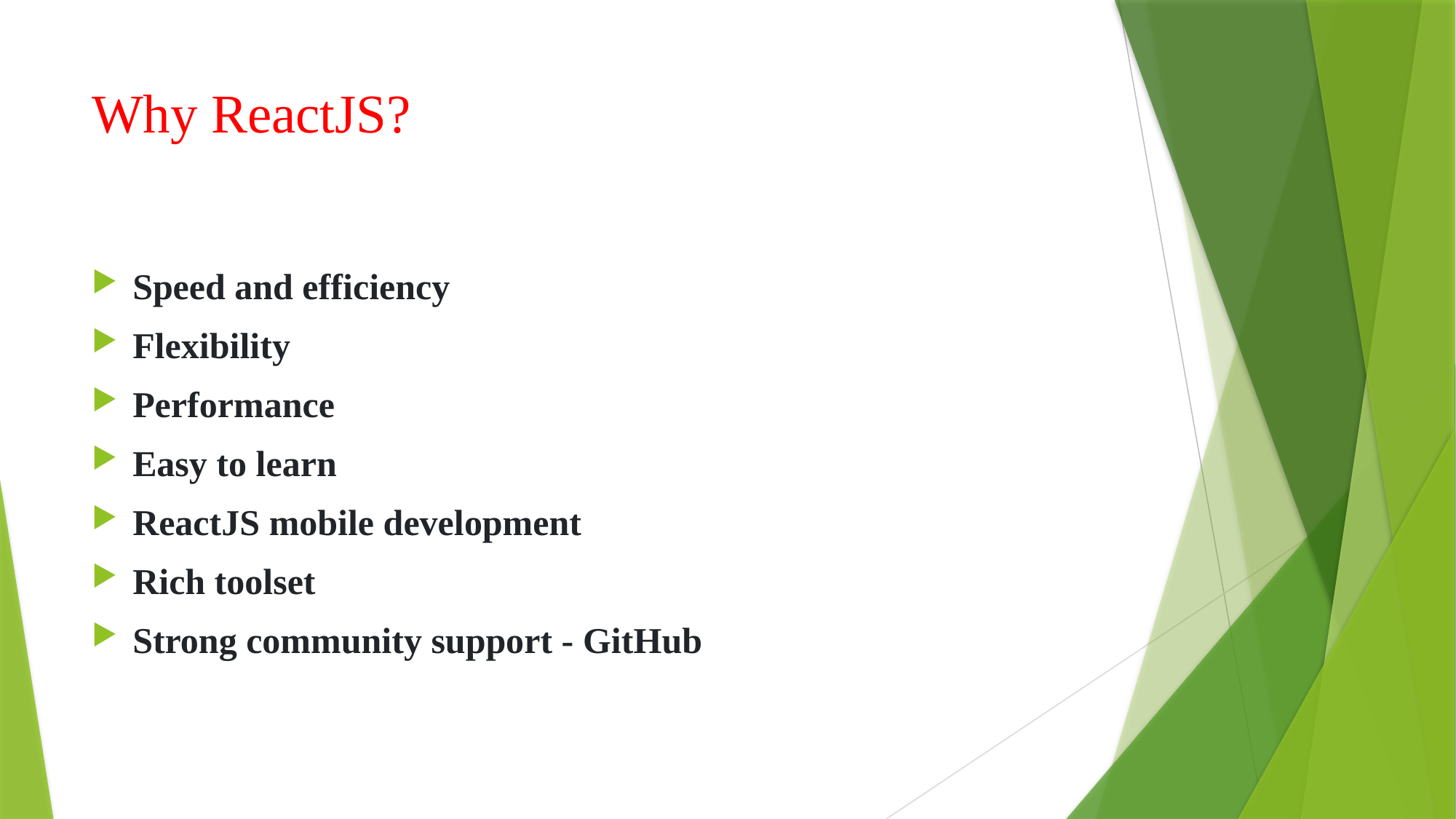

# Why ReactJS?
Speed and efficiency
Flexibility
Performance
Easy to learn
ReactJS mobile development
Rich toolset
Strong community support - GitHub